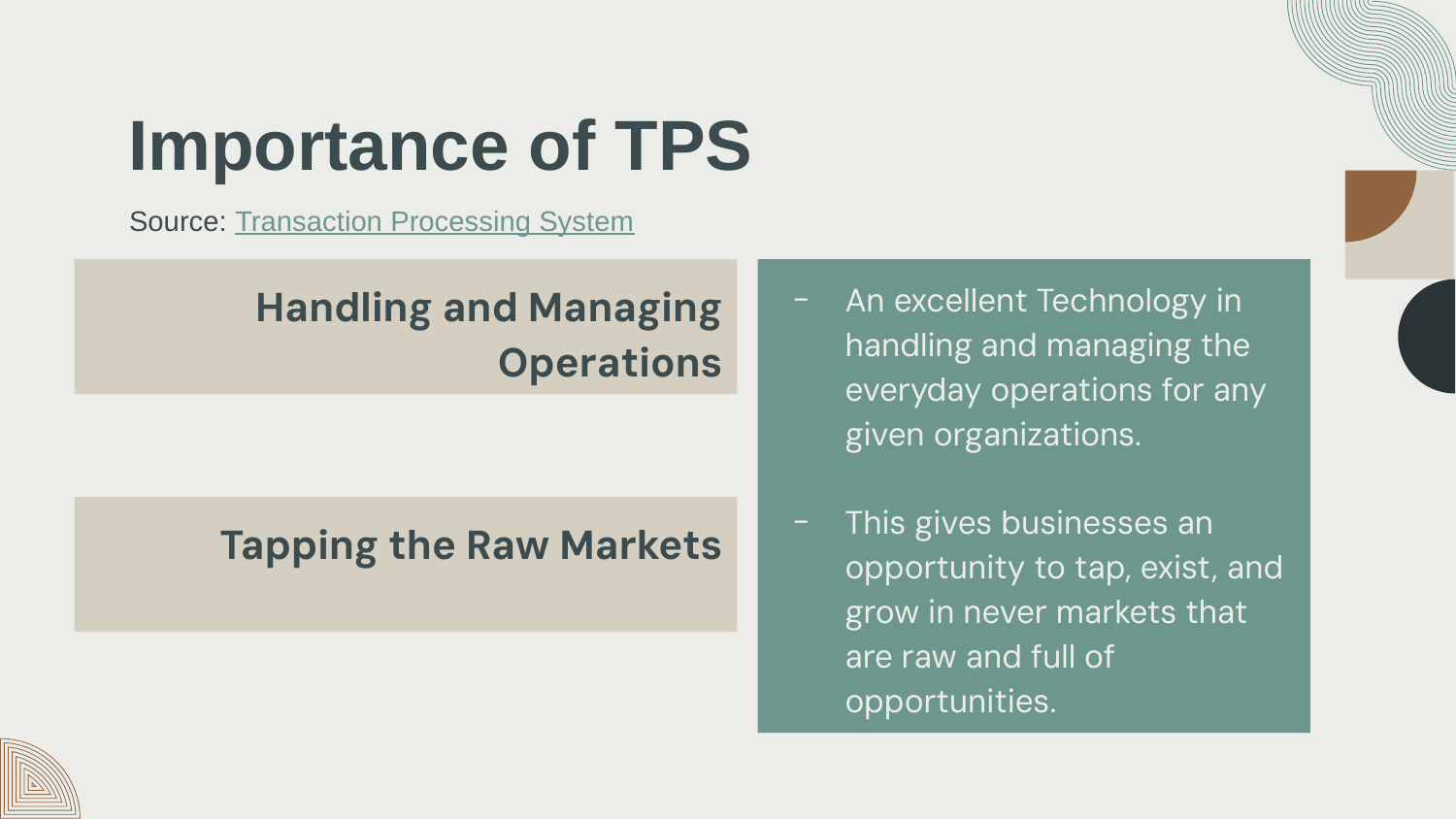

# Importance of TPS
Source: Transaction Processing System
Handling and Managing Operations
An excellent Technology in handling and managing the everyday operations for any given organizations.

This gives businesses an opportunity to tap, exist, and grow in never markets that are raw and full of opportunities.

Tapping the Raw Markets